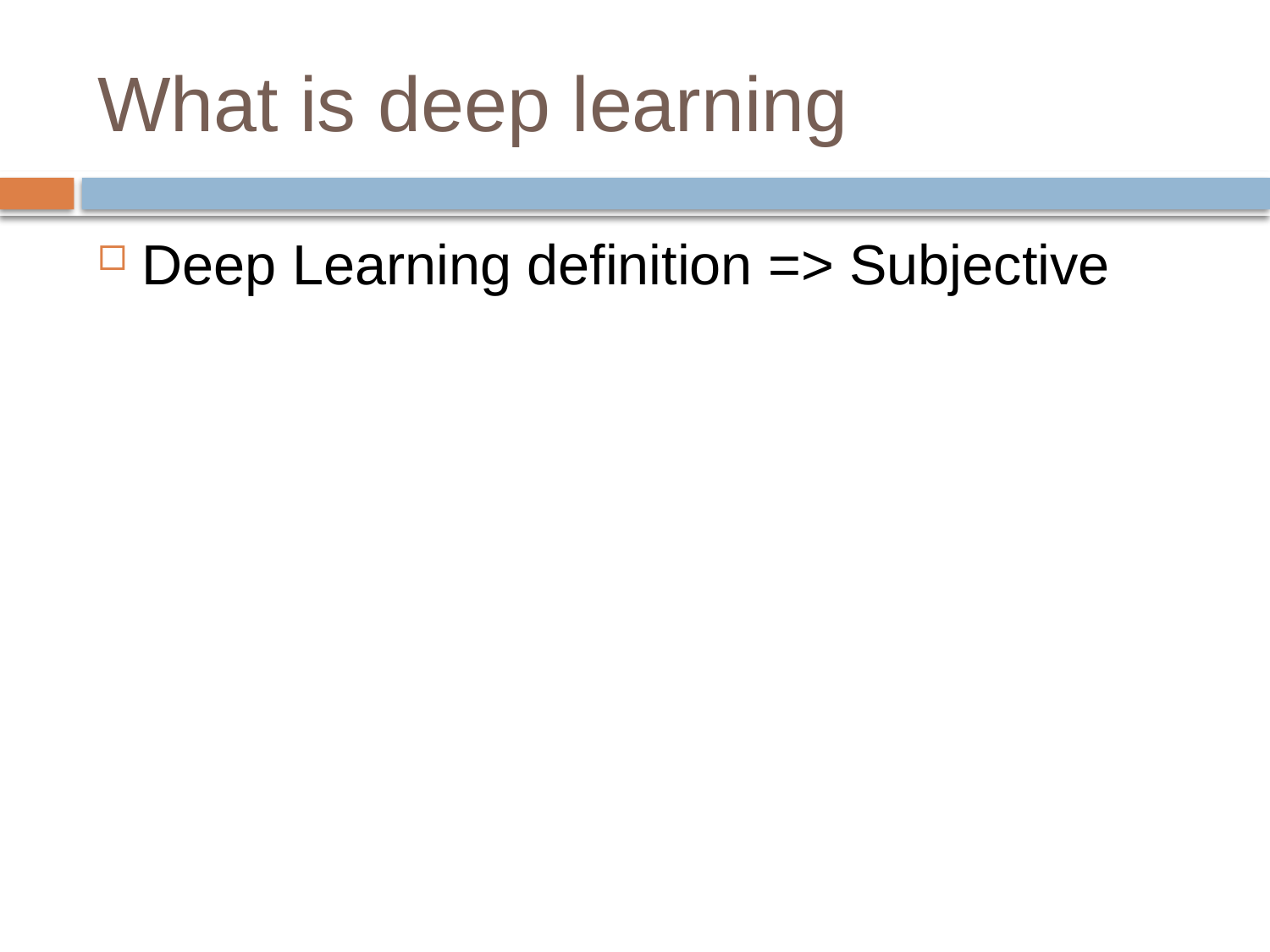

# What is deep learning
Deep Learning definition => Subjective